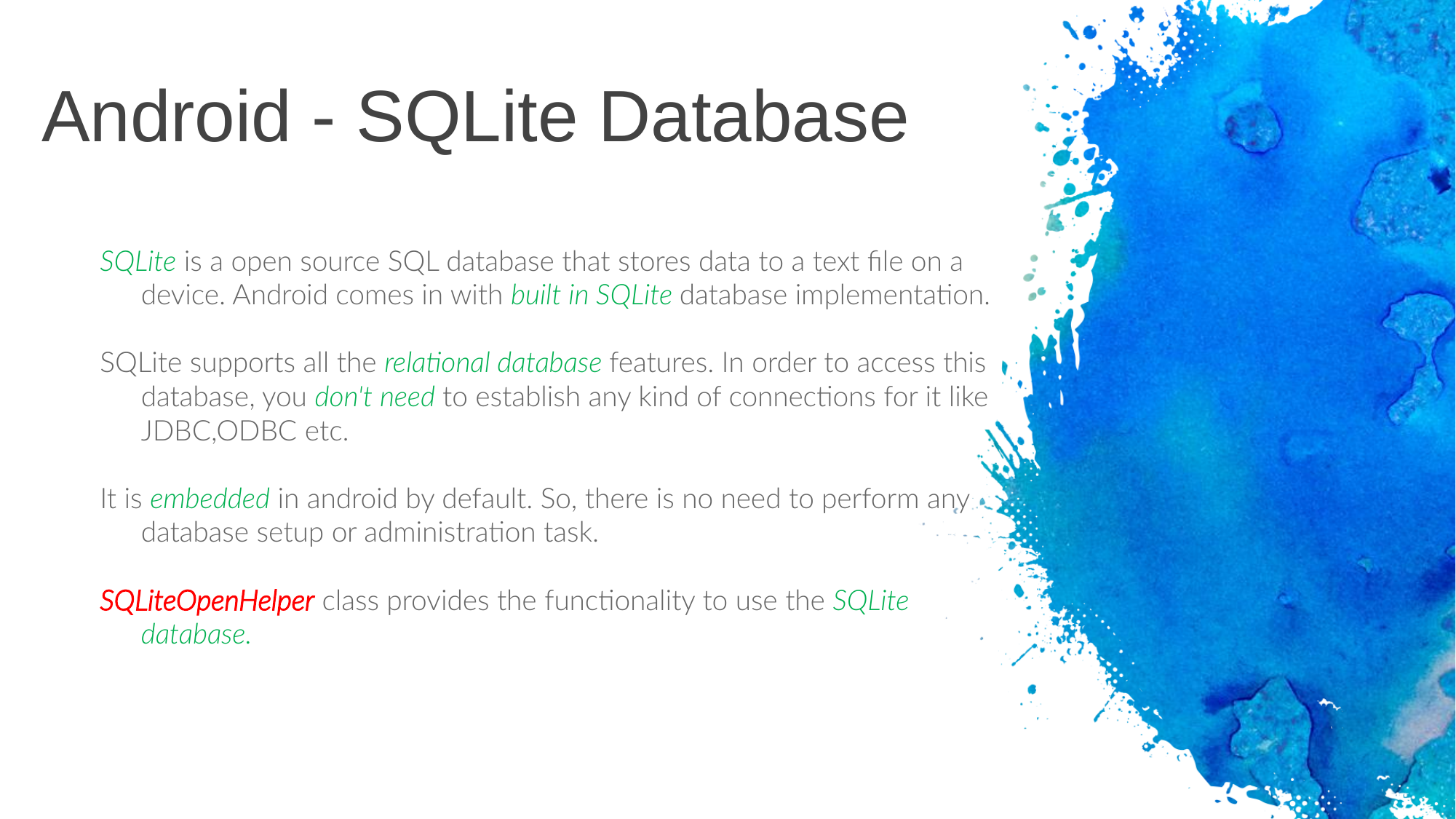

# Android - SQLite Database
SQLite is a open source SQL database that stores data to a text file on a device. Android comes in with built in SQLite database implementation.

SQLite supports all the relational database features. In order to access this database, you don't need to establish any kind of connections for it like JDBC,ODBC etc.

It is embedded in android by default. So, there is no need to perform any database setup or administration task.

SQLiteOpenHelper class provides the functionality to use the SQLite database.